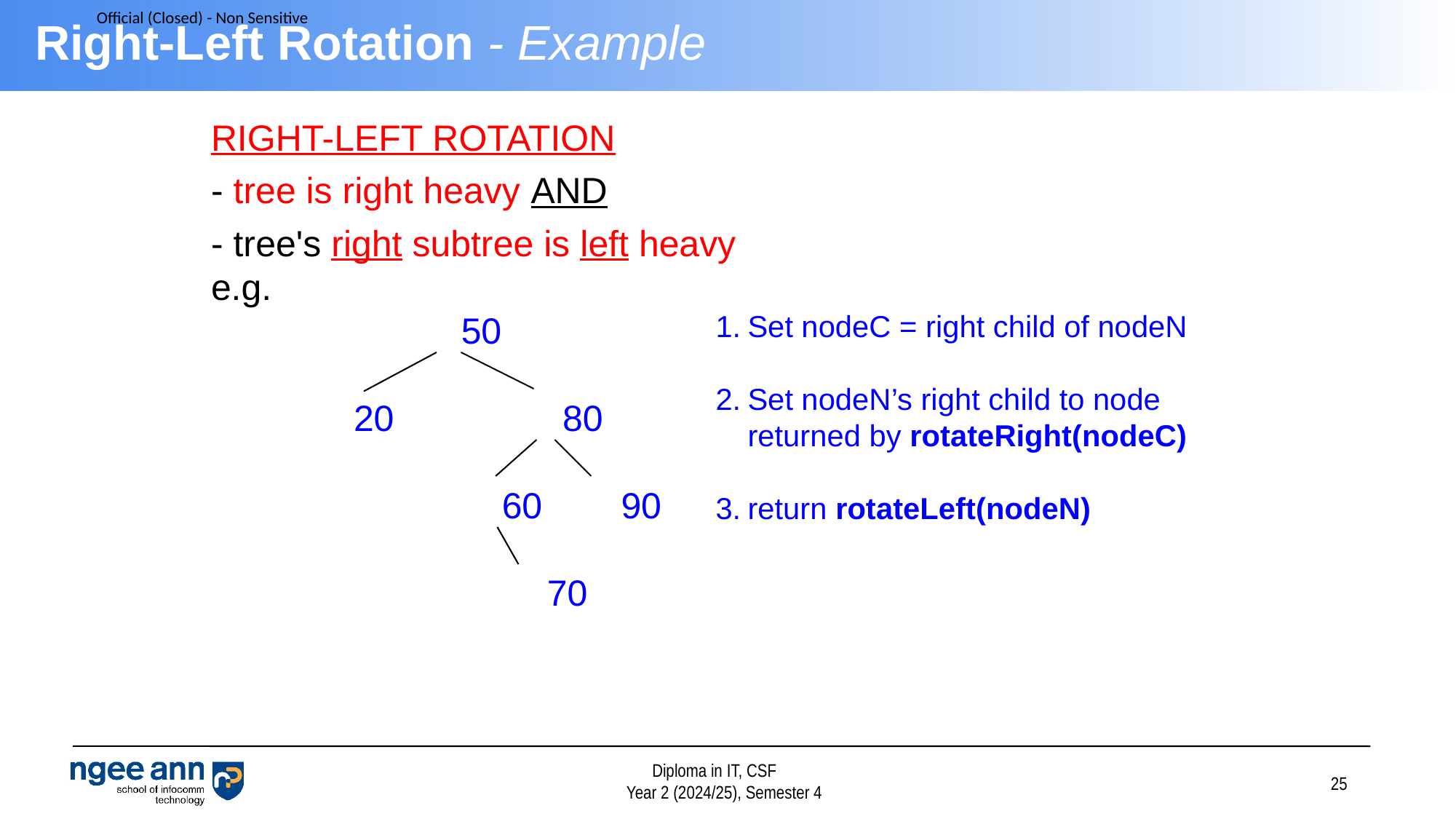

# Right-Left Rotation - Example
RIGHT-LEFT ROTATION
- tree is right heavy AND
- tree's right subtree is left heavy
e.g.
			50

              20	          80

			    60	     90

                                 70

Set nodeC = right child of nodeN

Set nodeN’s right child to node returned by rotateRight(nodeC)

return rotateLeft(nodeN)